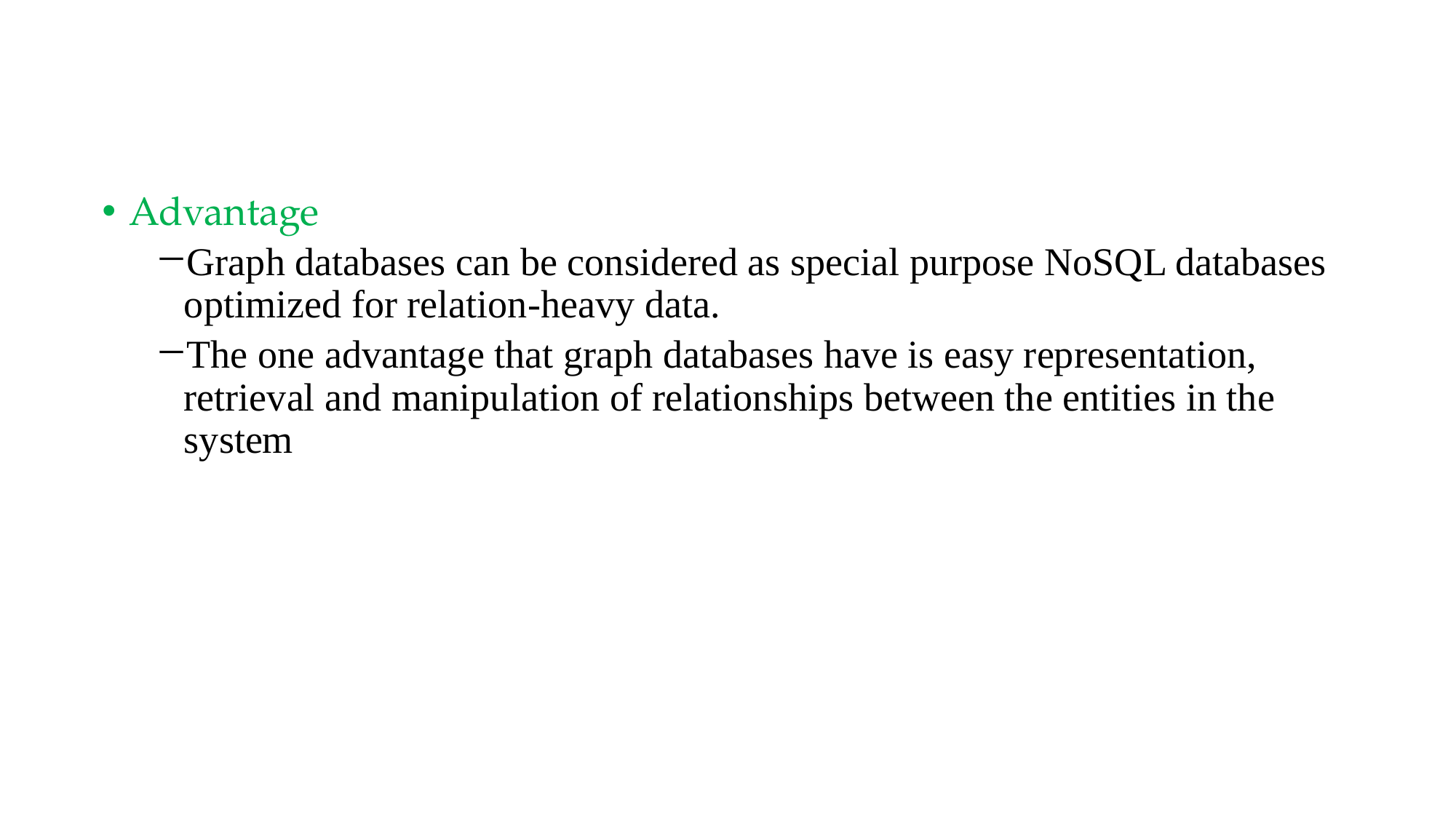

#
Advantage
Graph databases can be considered as special purpose NoSQL databases optimized for relation-heavy data.
The one advantage that graph databases have is easy representation, retrieval and manipulation of relationships between the entities in the system